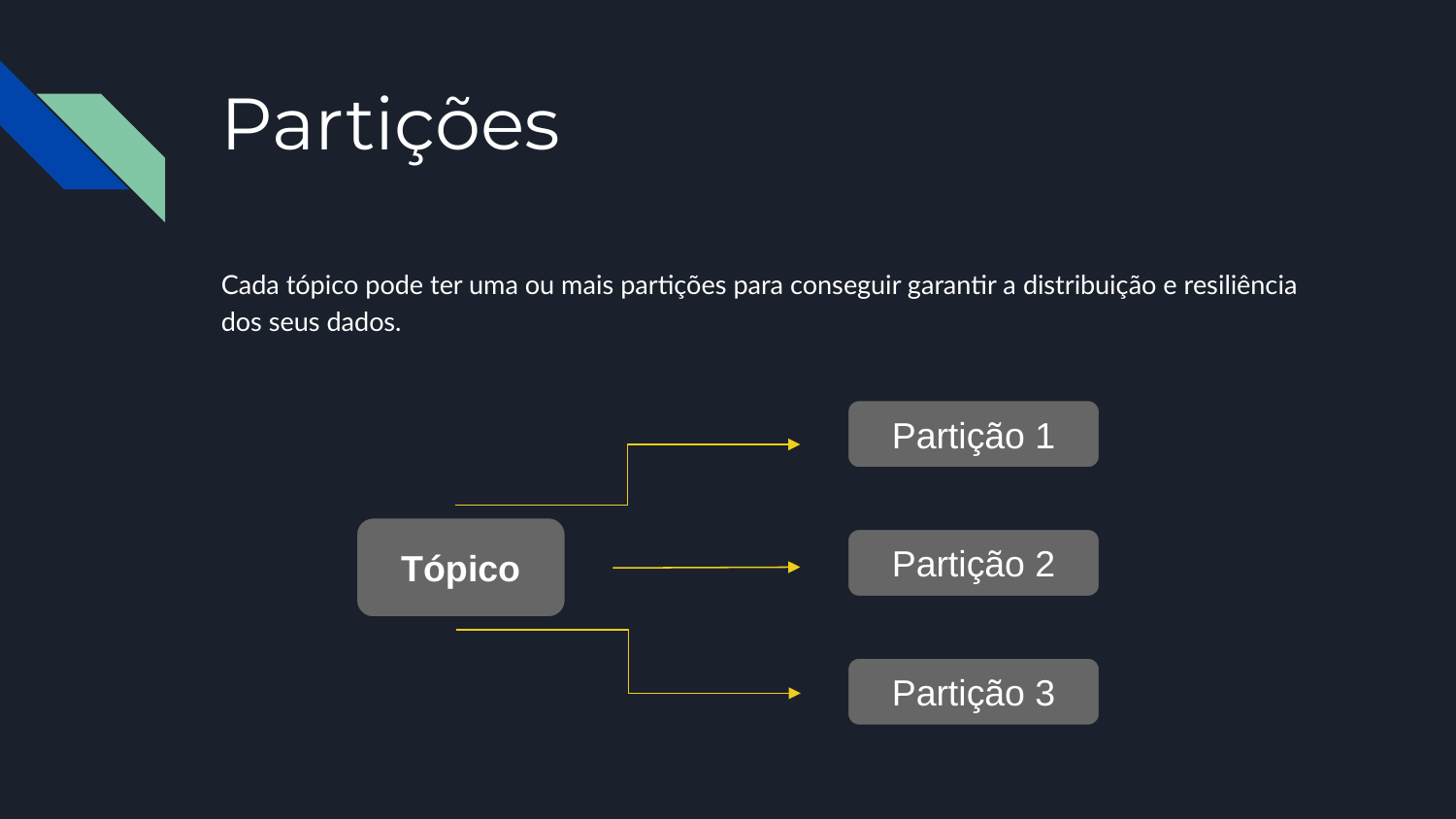

# Partições
Cada tópico pode ter uma ou mais partições para conseguir garantir a distribuição e resiliência dos seus dados.
Partição 1
Tópico
Partição 2
Partição 3